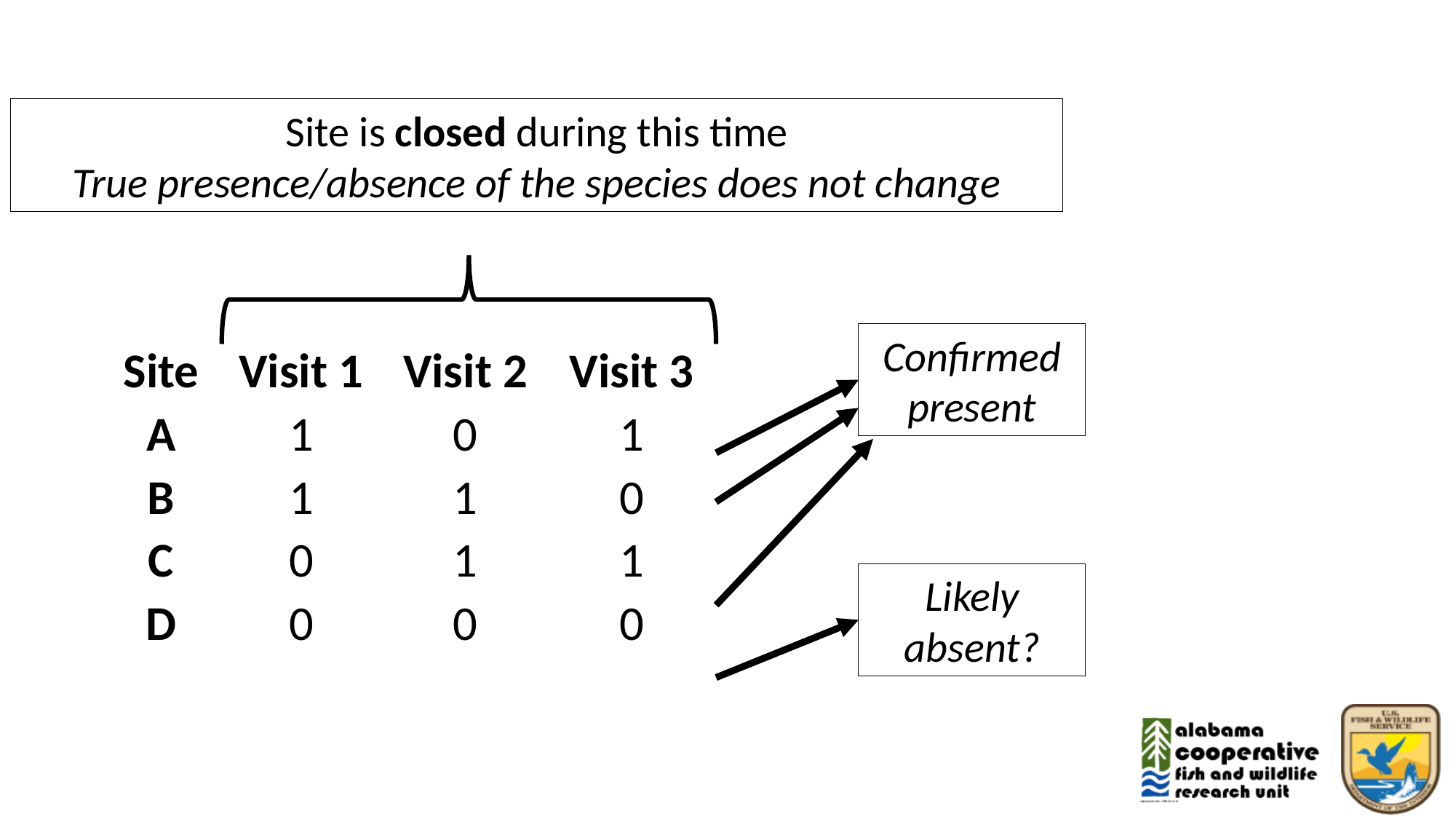

Site is closed during this time
True presence/absence of the species does not change
Confirmed present
| Site | Visit 1 | Visit 2 | Visit 3 |
| --- | --- | --- | --- |
| A | 1 | 0 | 1 |
| B | 1 | 1 | 0 |
| C | 0 | 1 | 1 |
| D | 0 | 0 | 0 |
Likely absent?